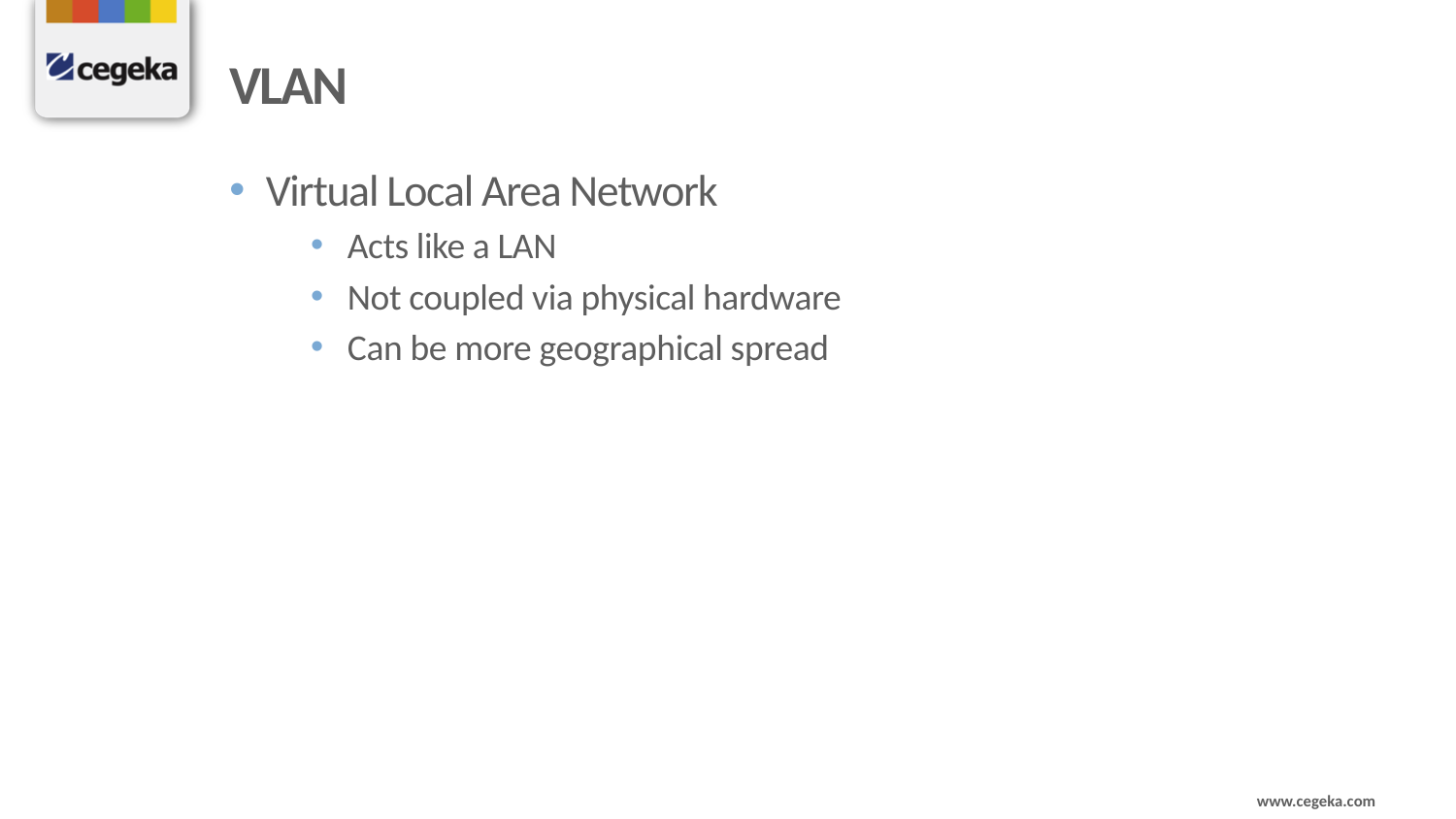

# VLAN
Virtual Local Area Network
Acts like a LAN
Not coupled via physical hardware
Can be more geographical spread